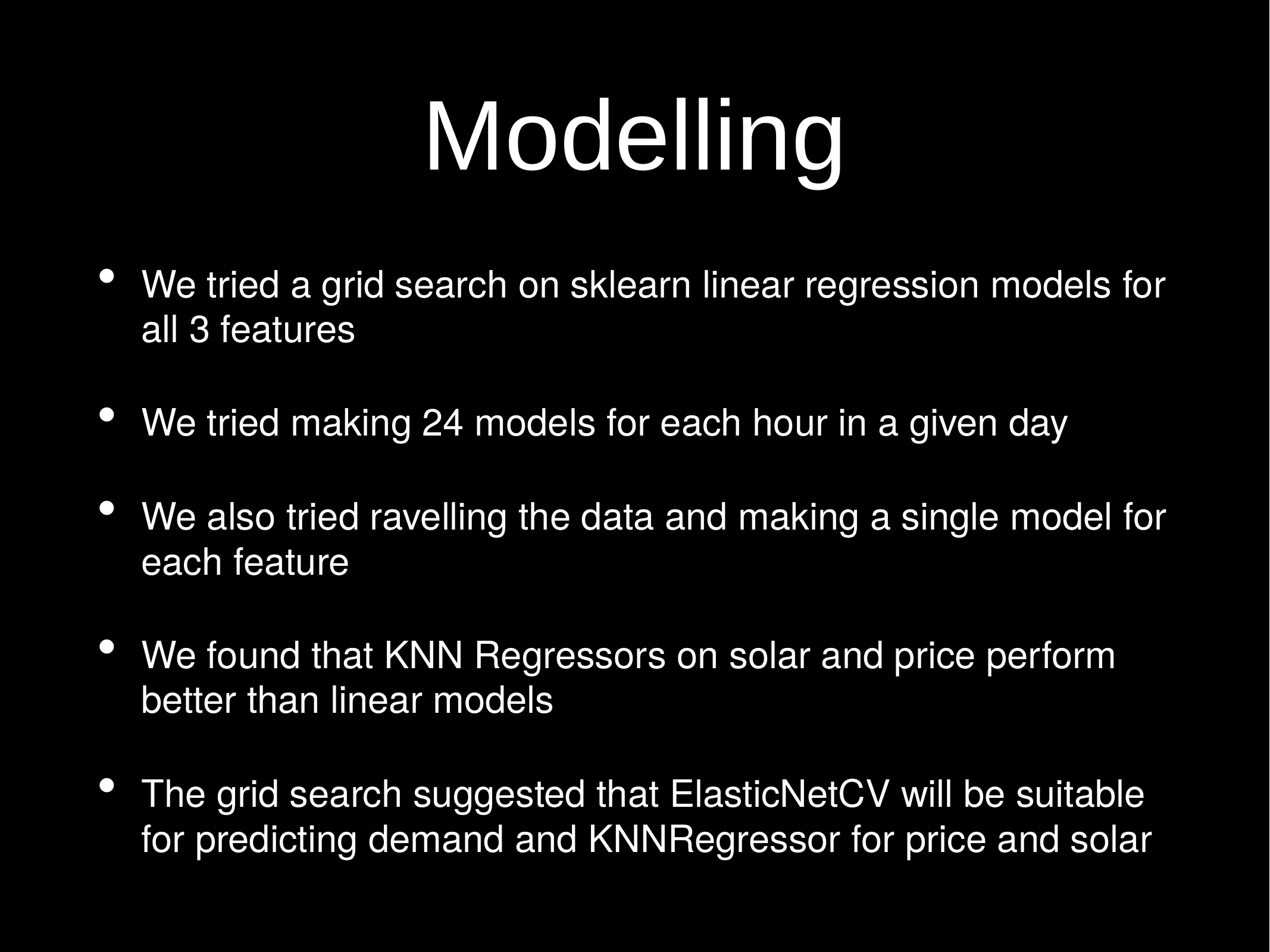

# Modelling
We tried a grid search on sklearn linear regression models for all 3 features
We tried making 24 models for each hour in a given day
We also tried ravelling the data and making a single model for each feature
We found that KNN Regressors on solar and price perform better than linear models
The grid search suggested that ElasticNetCV will be suitable for predicting demand and KNNRegressor for price and solar